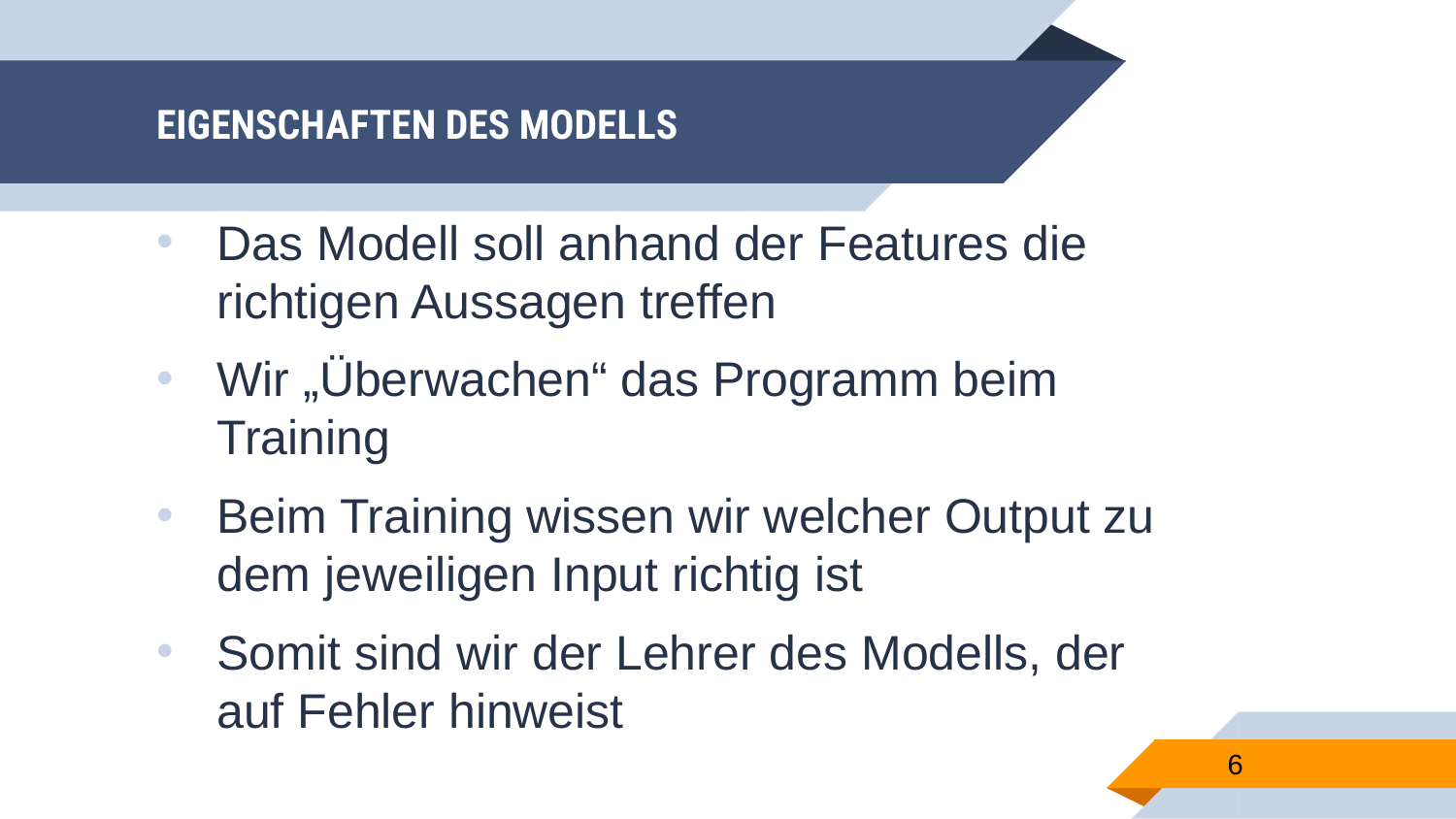

# EIGENSCHAFTEN DES MODELLS
Das Modell soll anhand der Features die richtigen Aussagen treffen
Wir „Überwachen“ das Programm beim Training
Beim Training wissen wir welcher Output zu dem jeweiligen Input richtig ist
Somit sind wir der Lehrer des Modells, der auf Fehler hinweist
6